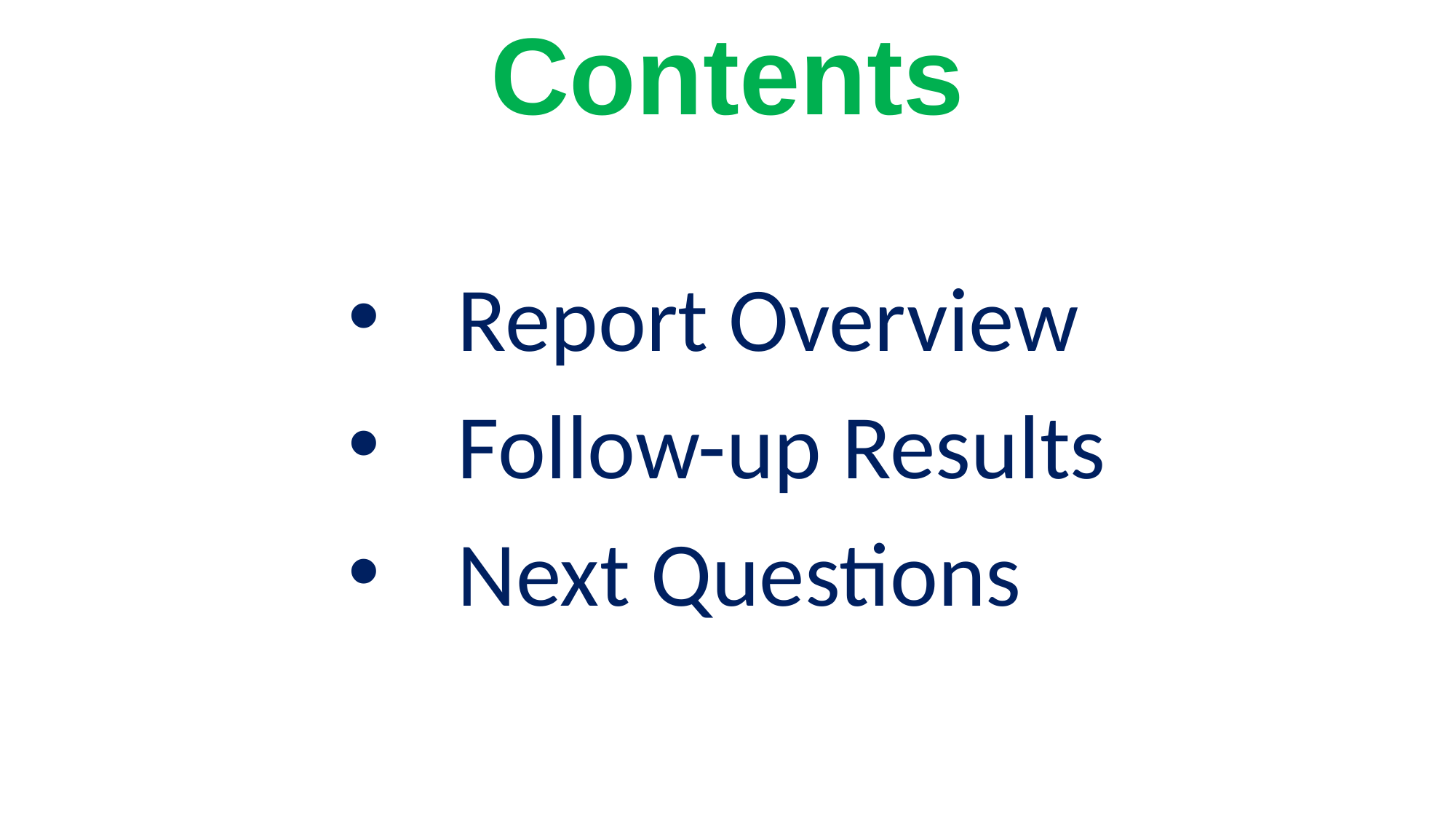

Contents
Report Overview
Follow-up Results
Next Questions